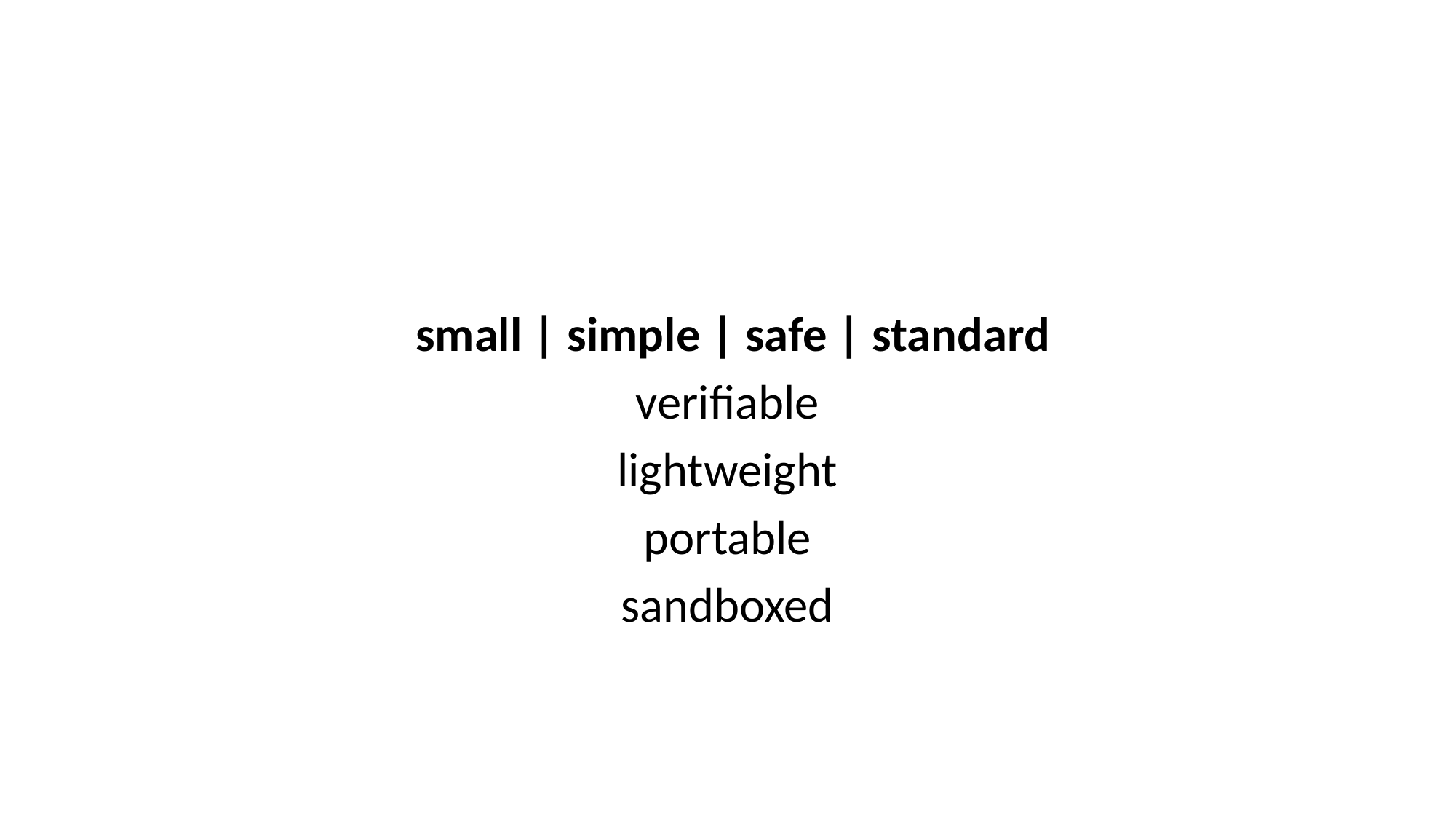

#
 small | simple | safe | standard
verifiable
lightweight
portable
sandboxed